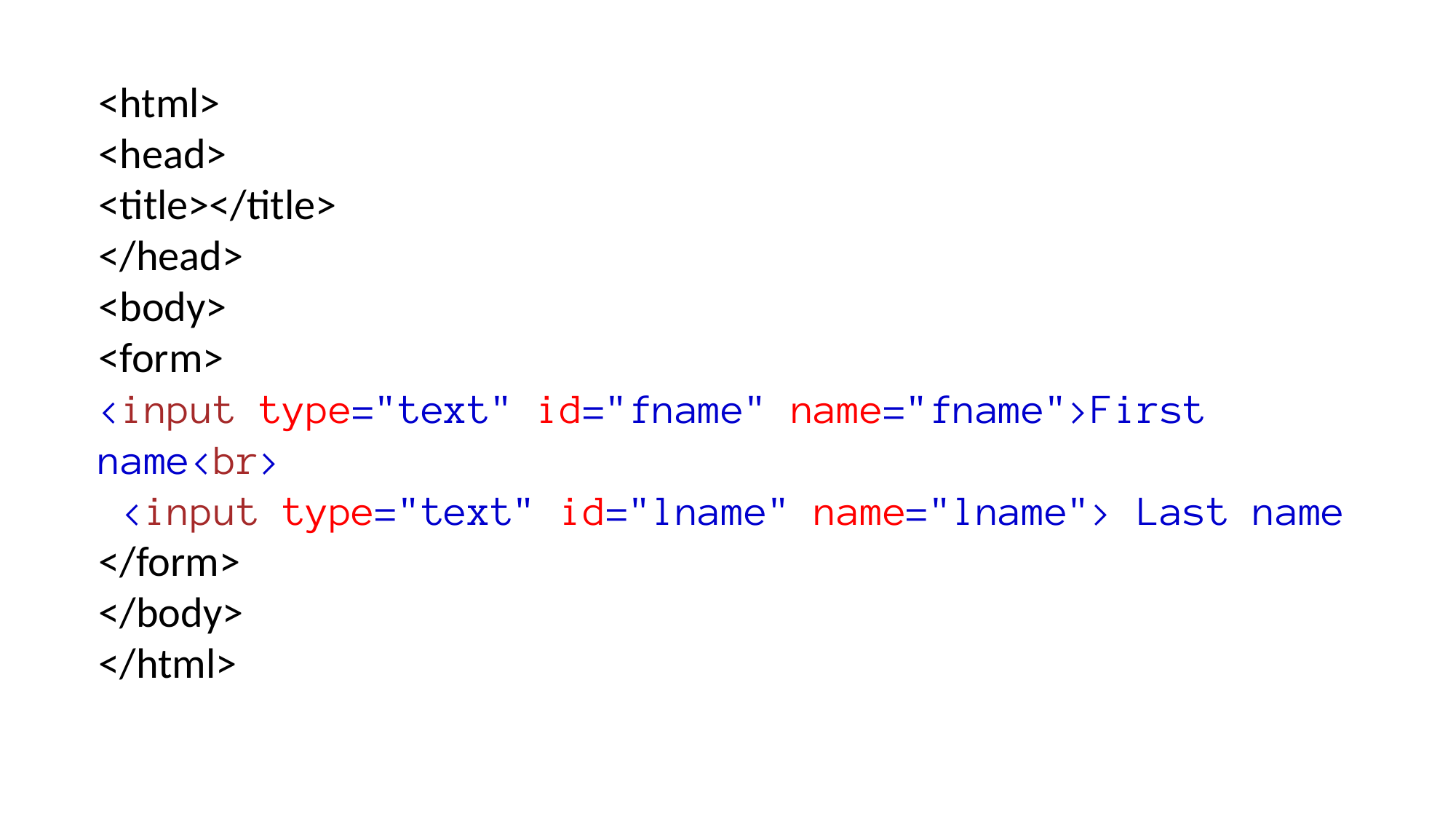

<html>
<head>
<title></title>
</head>
<body>
<form>
<input type="text" id="fname" name="fname">First name<br>
 <input type="text" id="lname" name="lname"> Last name
</form>
</body>
</html>